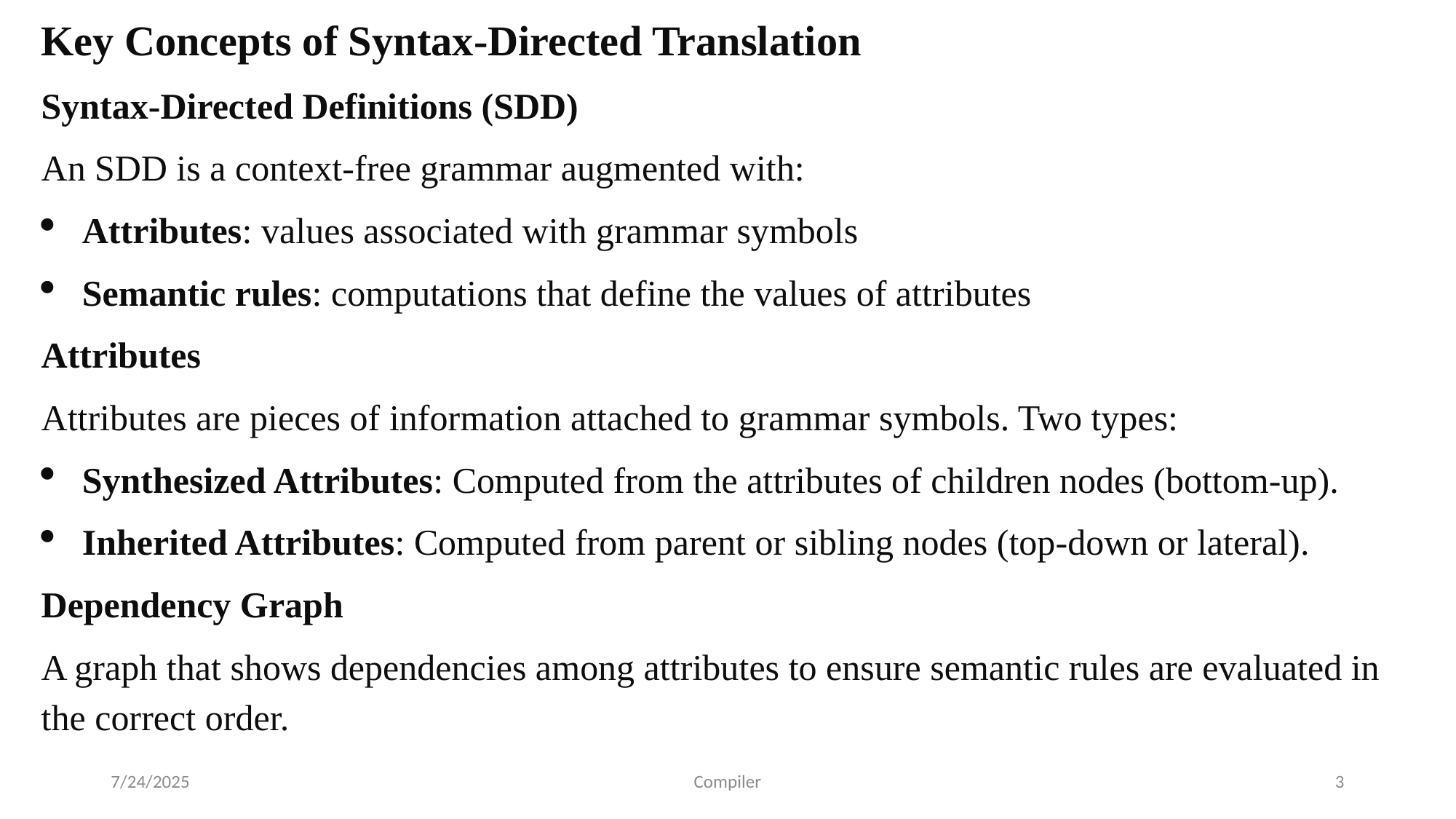

Key Concepts of Syntax-Directed Translation
Syntax-Directed Definitions (SDD)
An SDD is a context-free grammar augmented with:
Attributes: values associated with grammar symbols
Semantic rules: computations that define the values of attributes
Attributes
Attributes are pieces of information attached to grammar symbols. Two types:
Synthesized Attributes: Computed from the attributes of children nodes (bottom-up).
Inherited Attributes: Computed from parent or sibling nodes (top-down or lateral).
Dependency Graph
A graph that shows dependencies among attributes to ensure semantic rules are evaluated in the correct order.
7/24/2025
Compiler
3